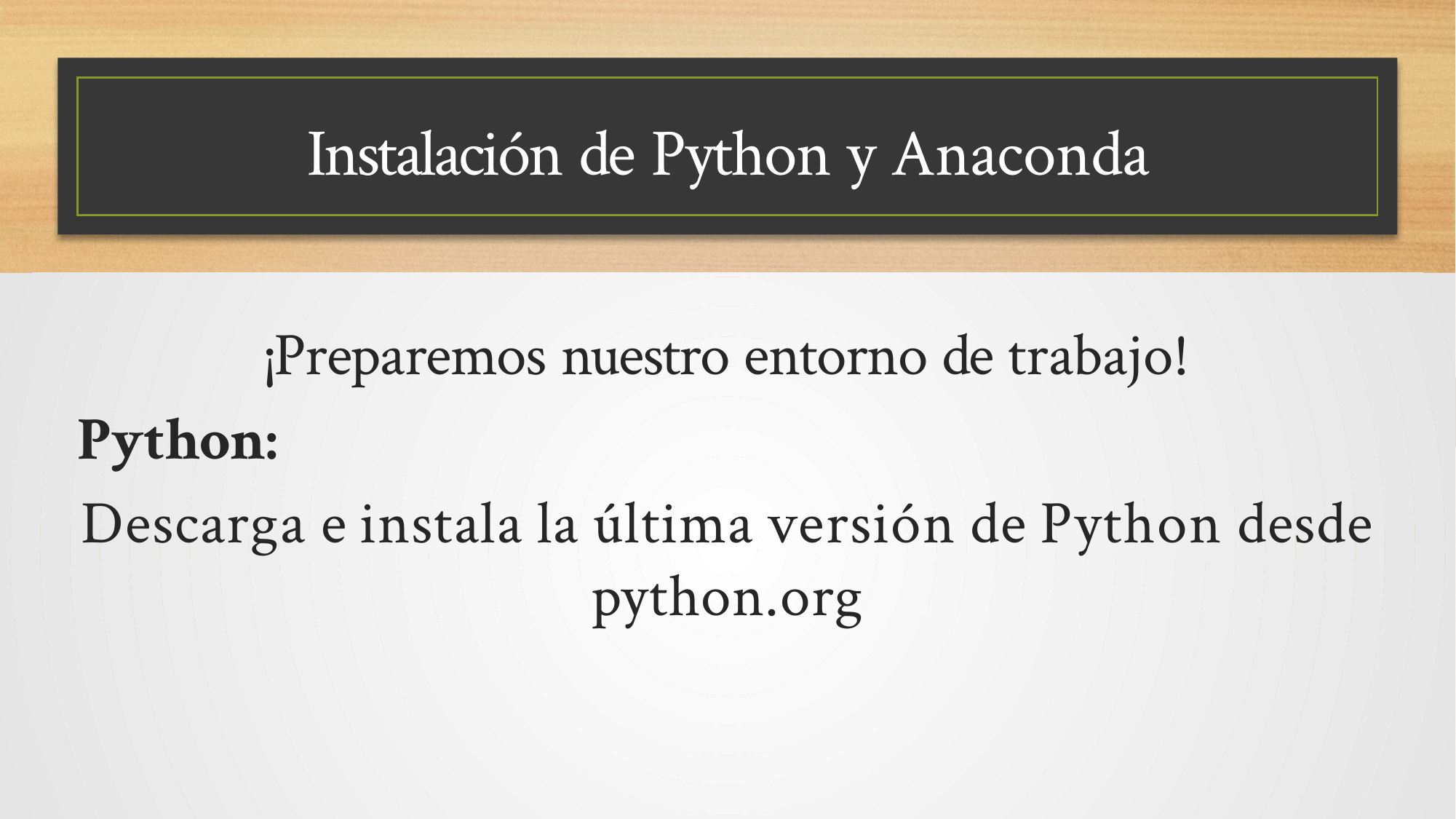

# Instalación de Python y Anaconda

¡Preparemos nuestro entorno de trabajo!
Python:
Descarga e instala la última versión de Python desde python.org